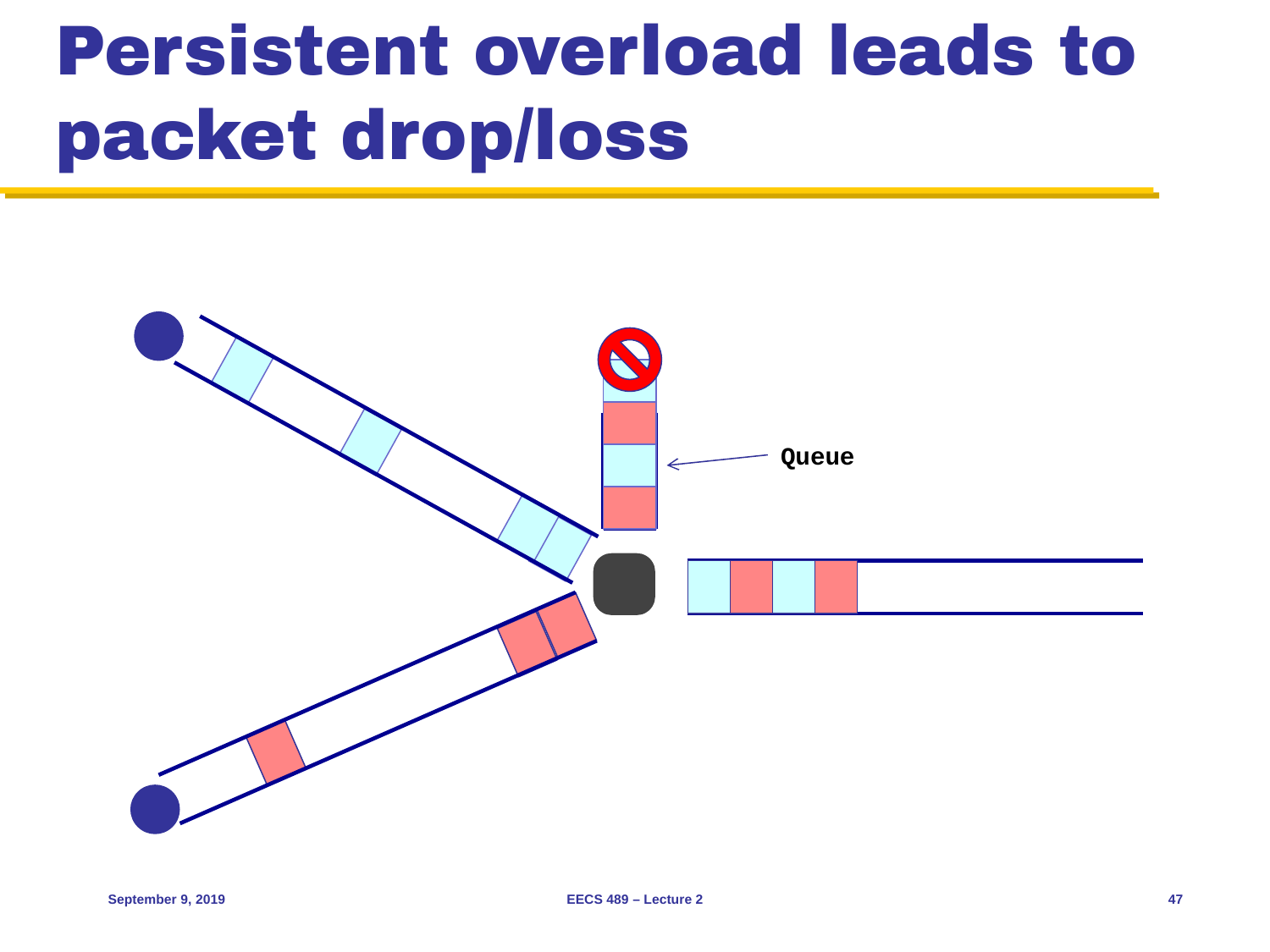

# Persistent overload leads to packet drop/loss

Queue

September 9, 2019
EECS 489 – Lecture 2
47